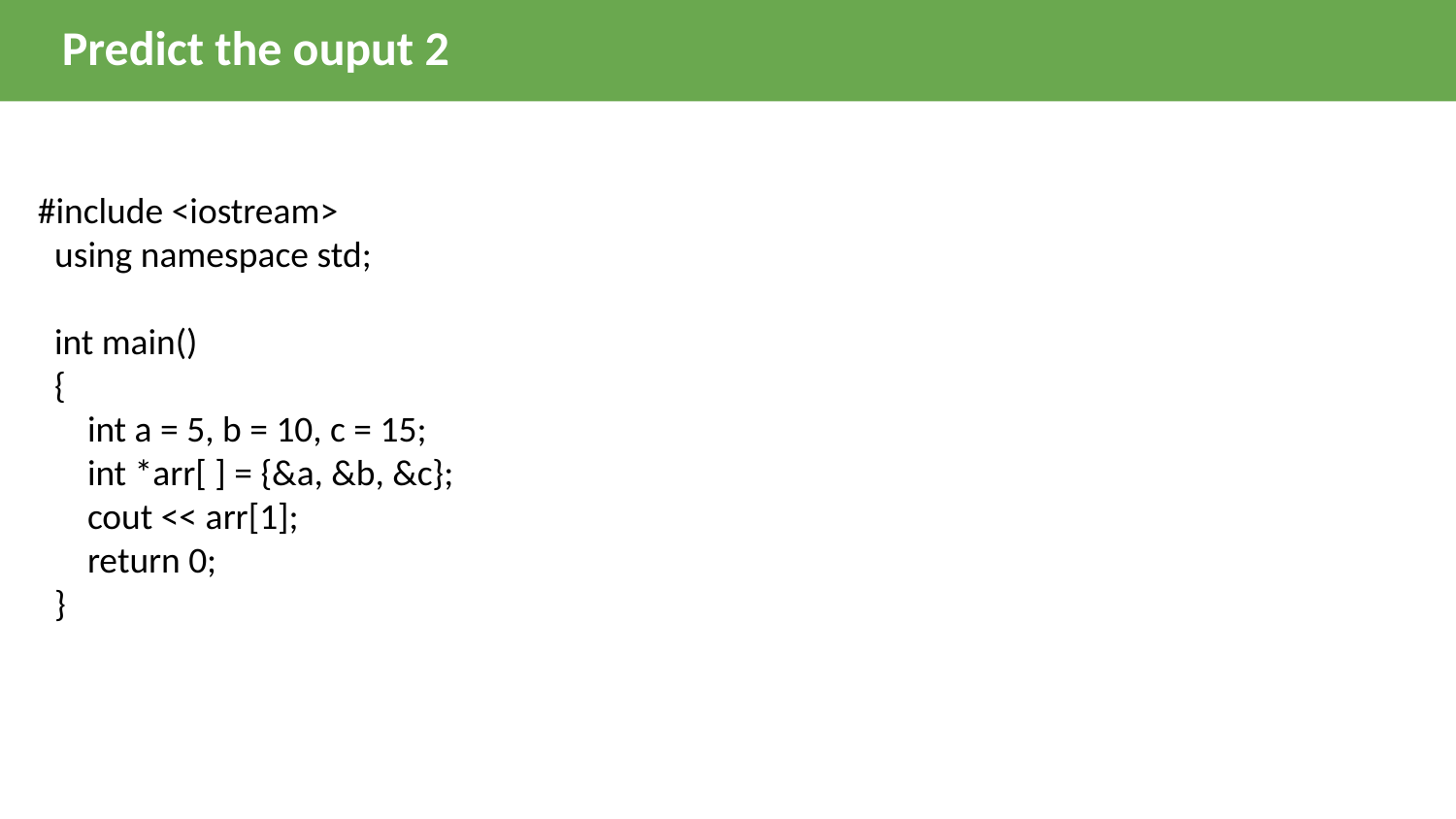

Predict the ouput 2

 #include <iostream>
   using namespace std;

   int main()
   {
       int a = 5, b = 10, c = 15;
       int *arr[ ] = {&a, &b, &c};
       cout << arr[1];
       return 0;
   }